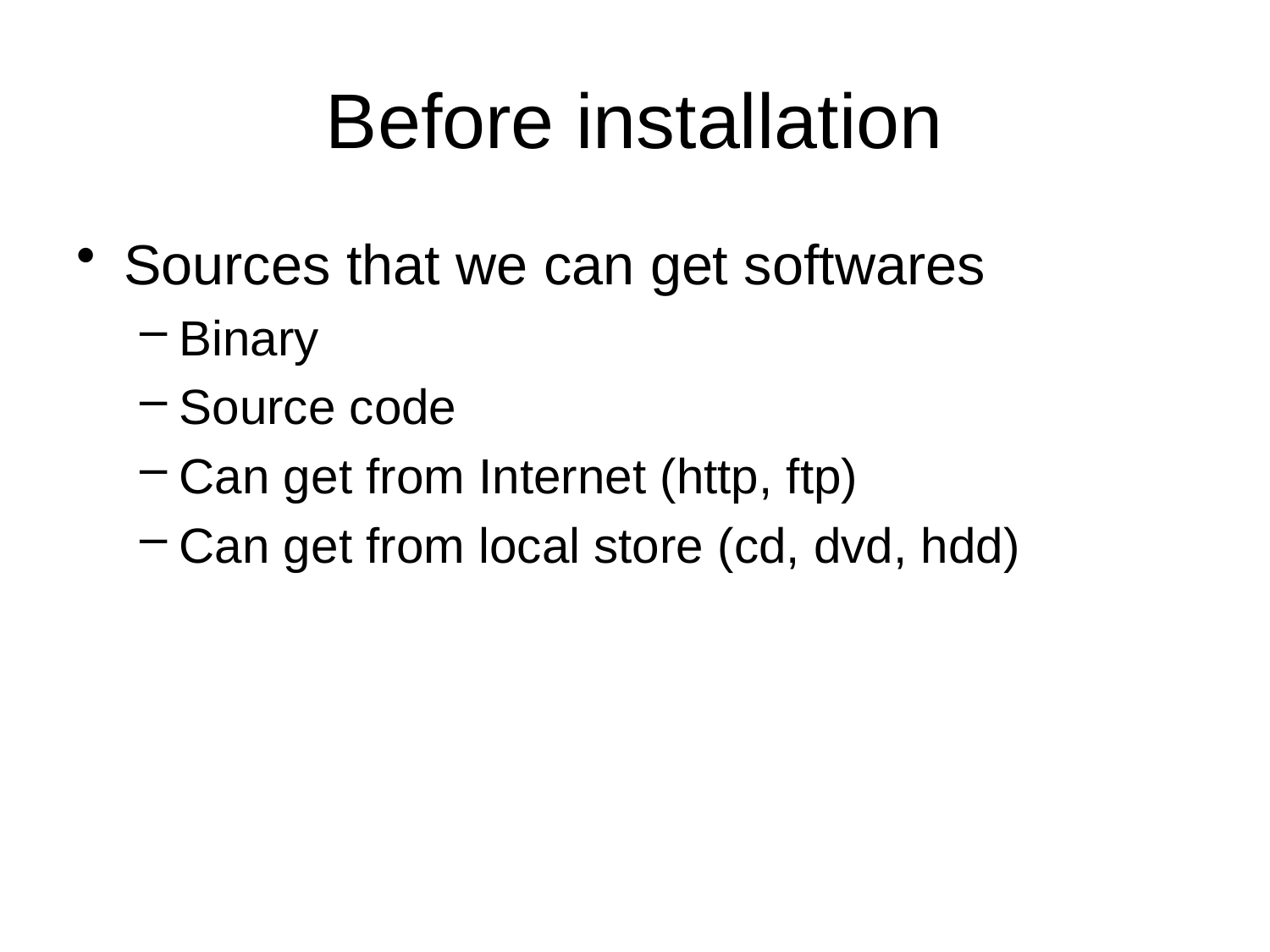

# Before installation
Sources that we can get softwares
Binary
Source code
Can get from Internet (http, ftp)
Can get from local store (cd, dvd, hdd)